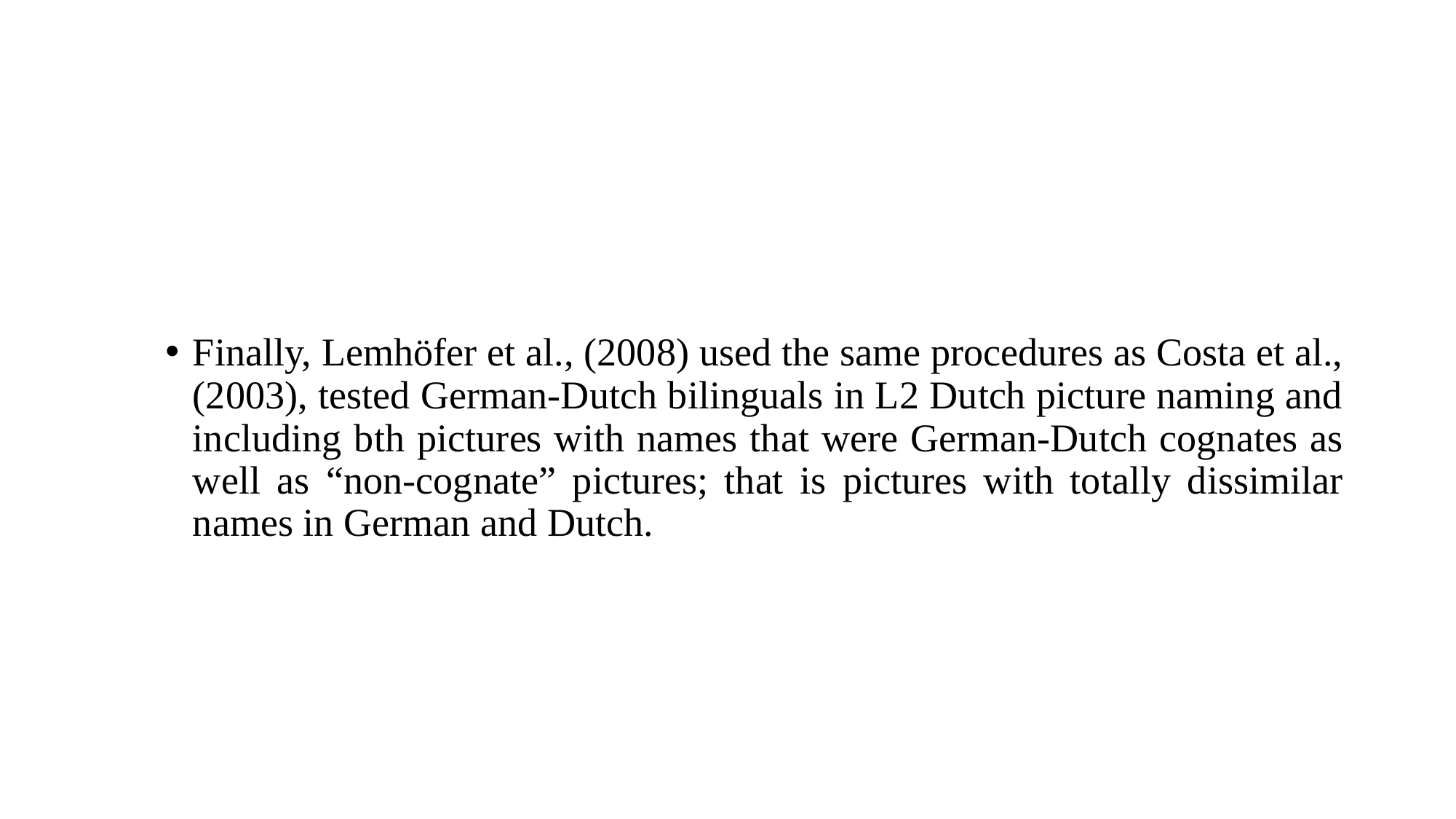

Finally, Lemhöfer et al., (2008) used the same procedures as Costa et al., (2003), tested German-Dutch bilinguals in L2 Dutch picture naming and including bth pictures with names that were German-Dutch cognates as well as “non-cognate” pictures; that is pictures with totally dissimilar names in German and Dutch.